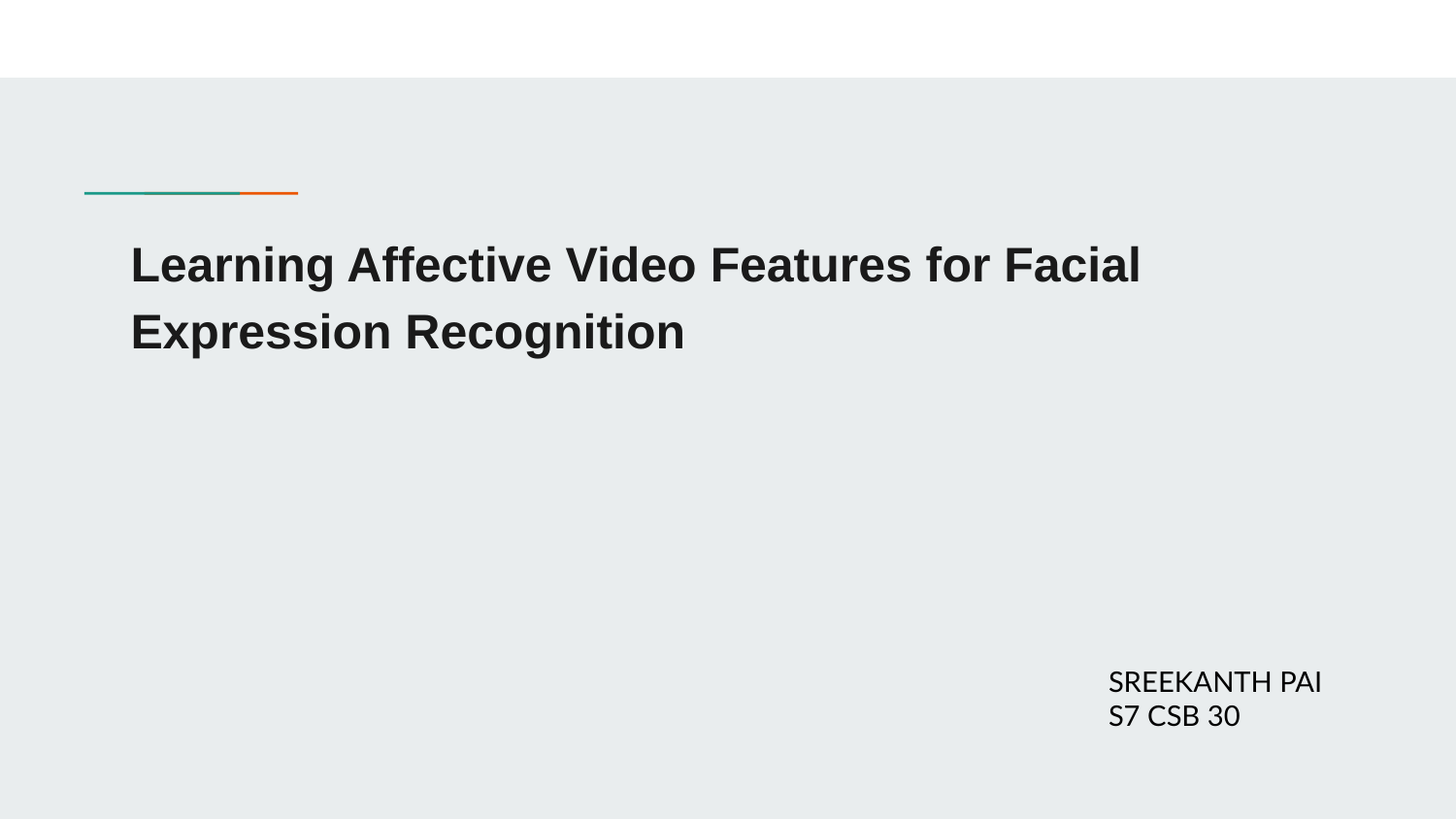

# Learning Affective Video Features for Facial Expression Recognition

SREEKANTH PAI
S7 CSB 30